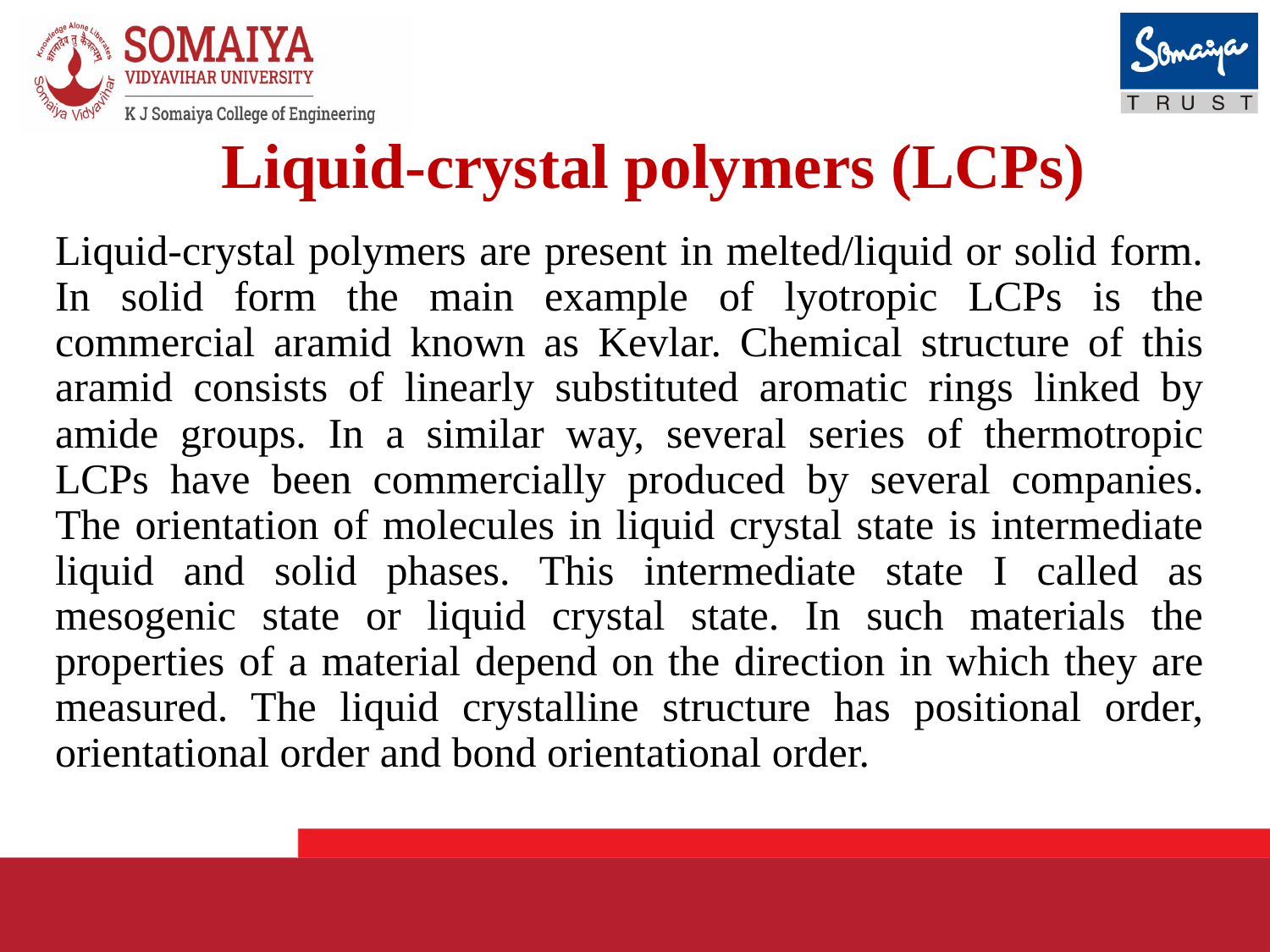

# Liquid-crystal polymers (LCPs)
Liquid-crystal polymers are present in melted/liquid or solid form. In solid form the main example of lyotropic LCPs is the commercial aramid known as Kevlar. Chemical structure of this aramid consists of linearly substituted aromatic rings linked by amide groups. In a similar way, several series of thermotropic LCPs have been commercially produced by several companies. The orientation of molecules in liquid crystal state is intermediate liquid and solid phases. This intermediate state I called as mesogenic state or liquid crystal state. In such materials the properties of a material depend on the direction in which they are measured. The liquid crystalline structure has positional order, orientational order and bond orientational order.